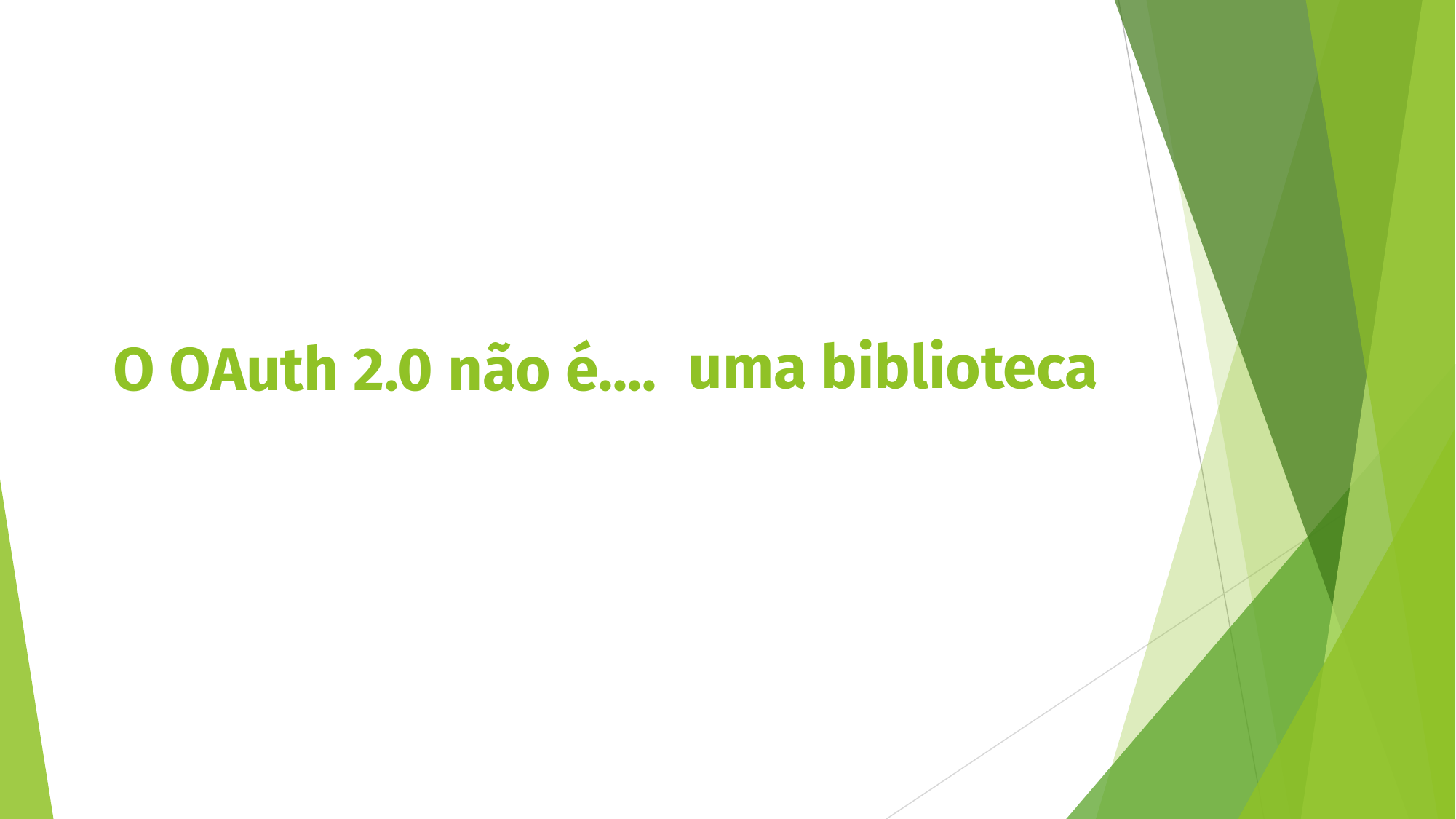

uma biblioteca
O OAuth 2.0 não é....